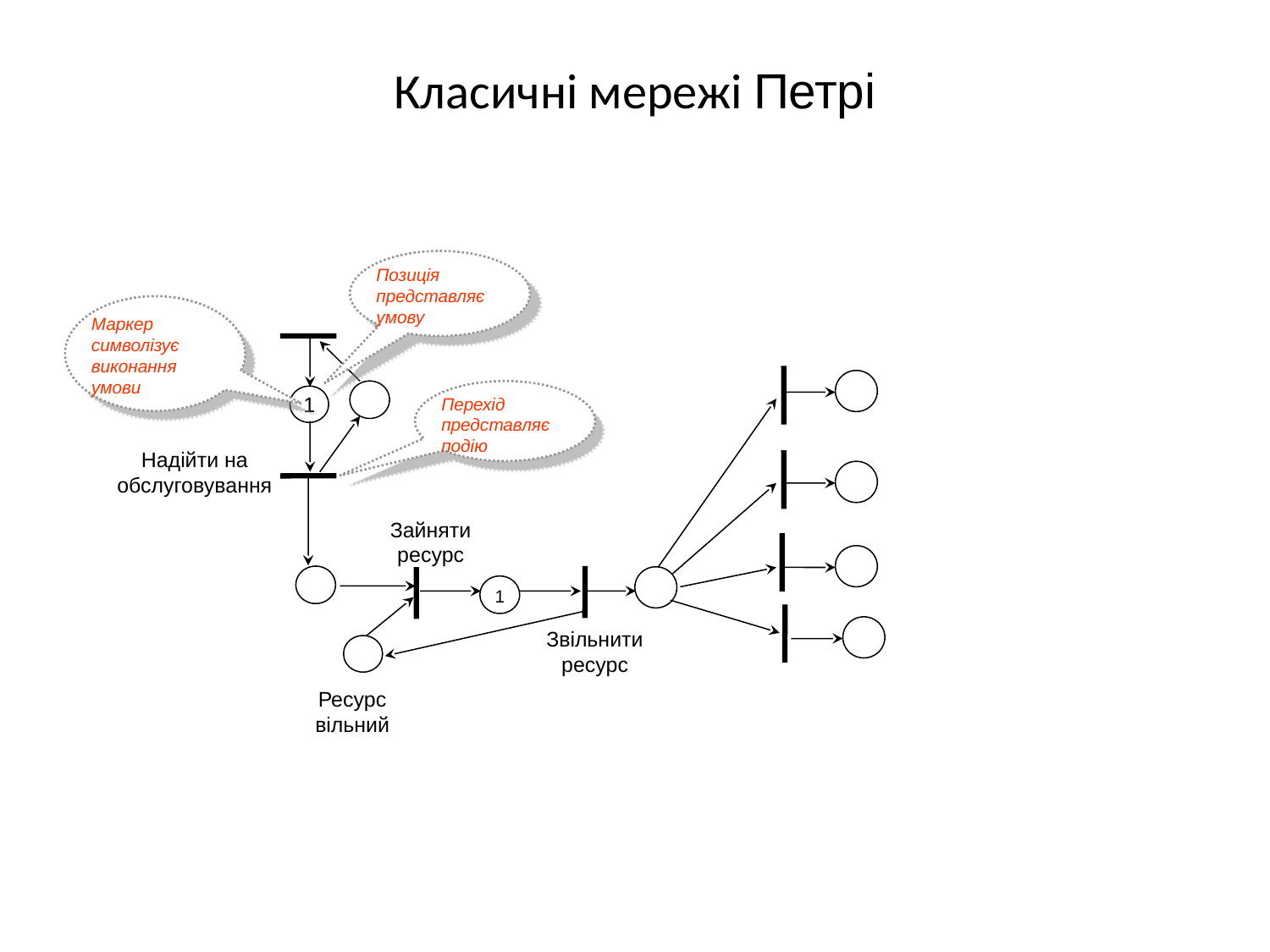

Класичні мережі Петрі
Позиція представляє умову
Маркер символізує виконання умови

Перехід представляє подію
1

Надійти на обслуговування

Зайняти ресурс

1

Звільнити ресурс

Ресурс вільний